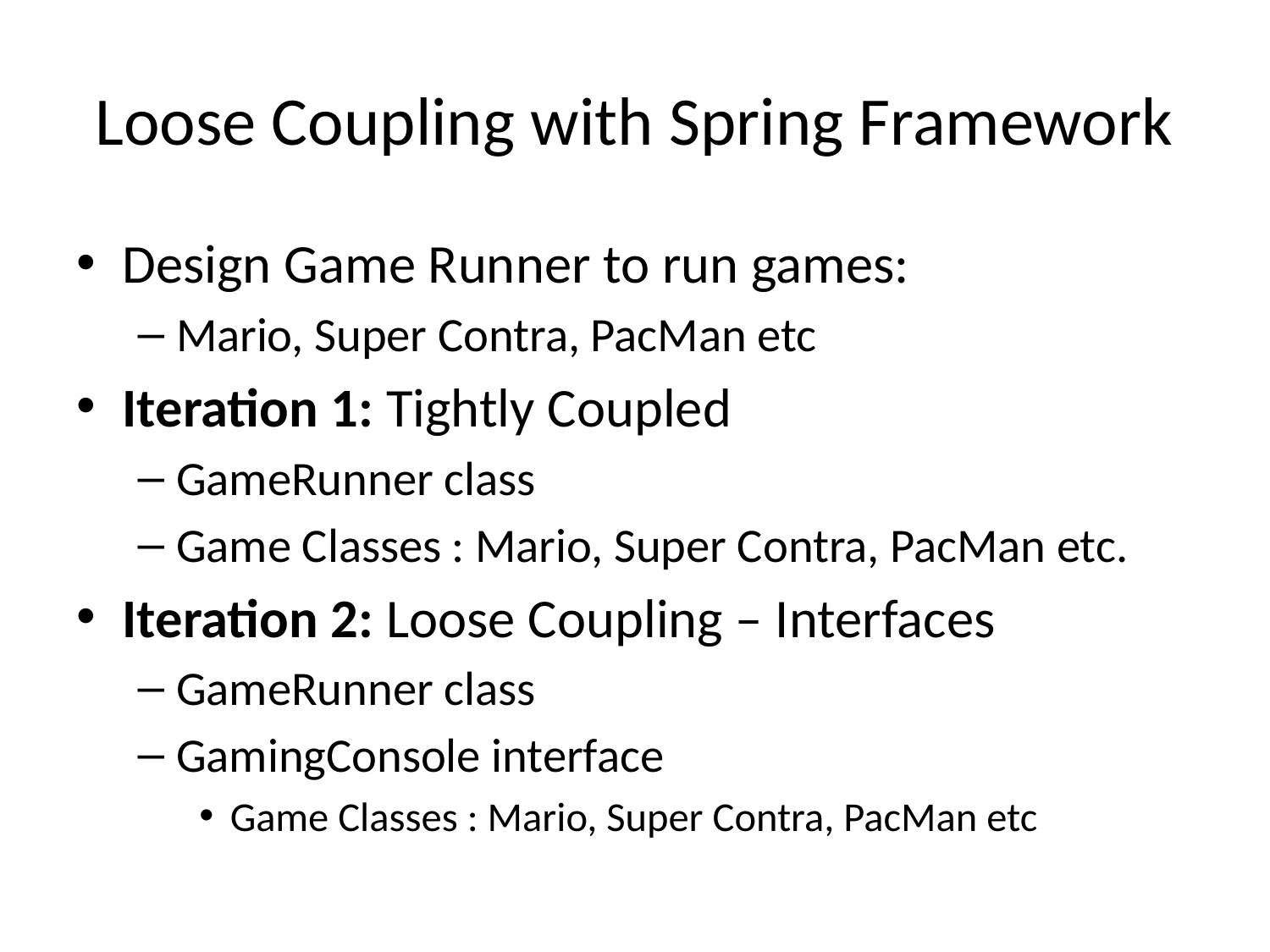

# Loose Coupling with Spring Framework
Design Game Runner to run games:
Mario, Super Contra, PacMan etc
Iteration 1: Tightly Coupled
GameRunner class
Game Classes : Mario, Super Contra, PacMan etc.
Iteration 2: Loose Coupling – Interfaces
GameRunner class
GamingConsole interface
Game Classes : Mario, Super Contra, PacMan etc